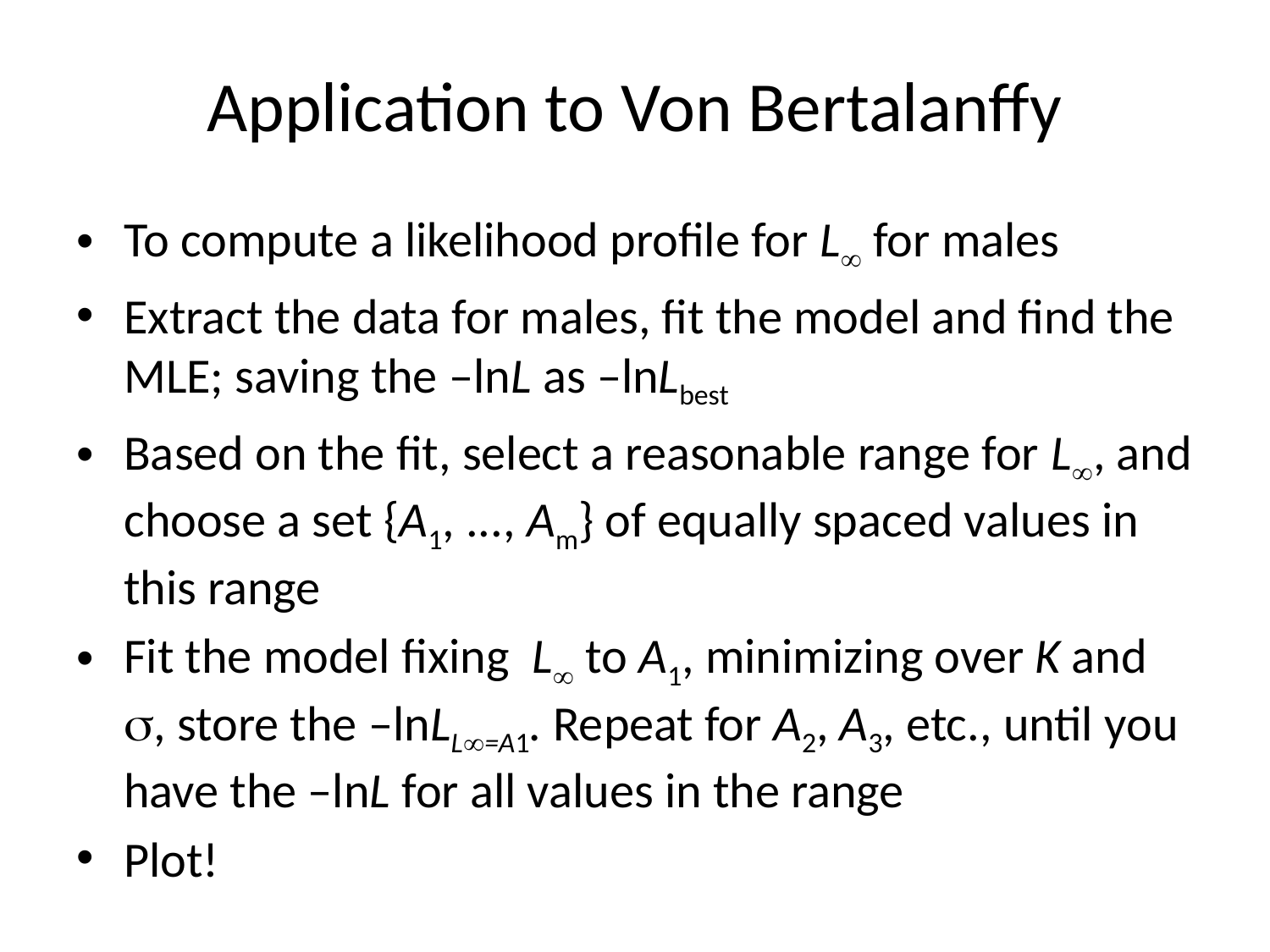

# Application to Von Bertalanffy
To compute a likelihood profile for L∞ for males
Extract the data for males, fit the model and find the MLE; saving the –lnL as –lnLbest
Based on the fit, select a reasonable range for L∞, and choose a set {A1, ..., Am} of equally spaced values in this range
Fit the model fixing  L∞ to A1, minimizing over K and σ, store the –lnLL∞=A1. Repeat for A2, A3, etc., until you have the –lnL for all values in the range
Plot!